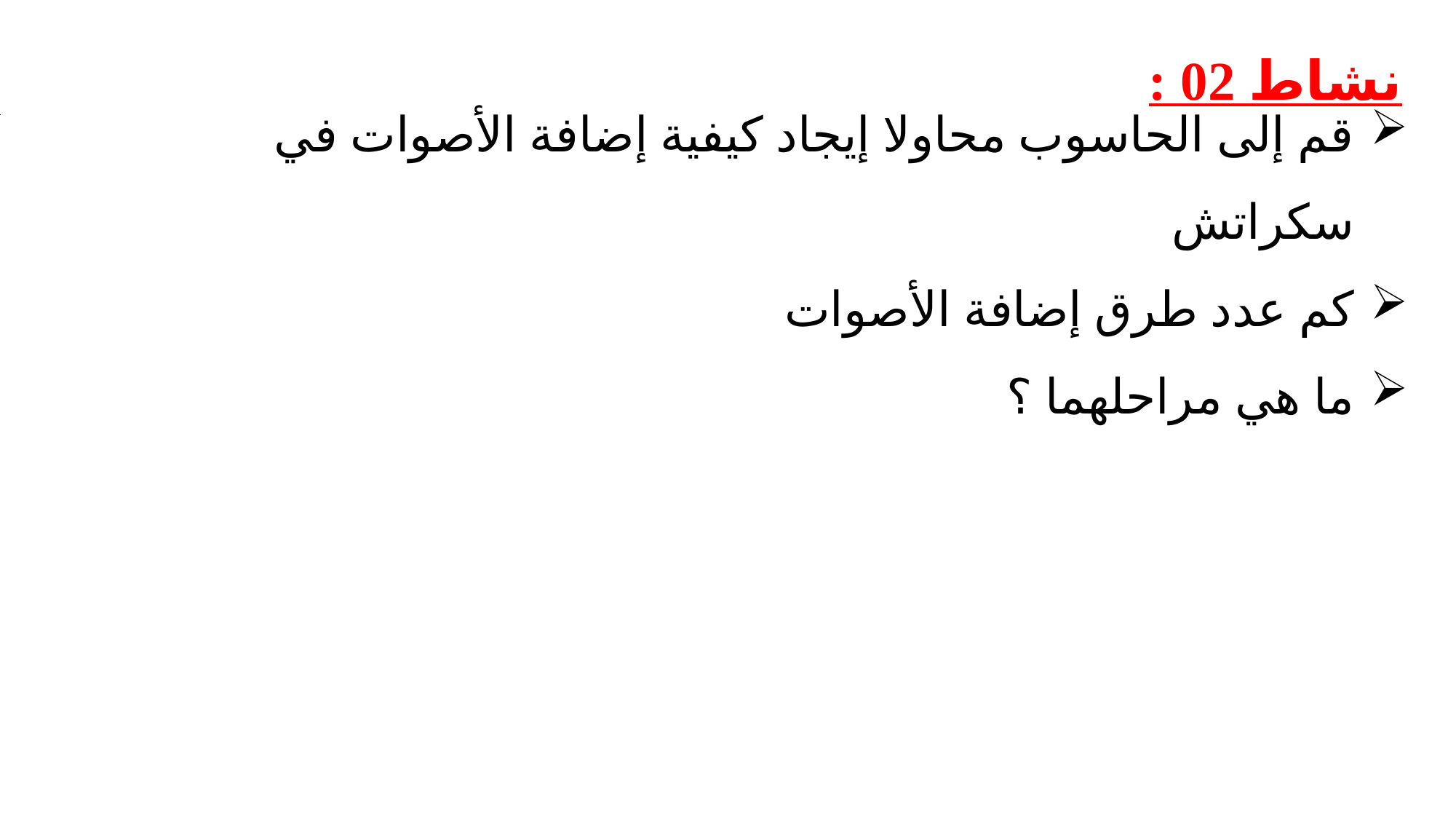

نشاط 02 :

قم إلى الحاسوب محاولا إيجاد كيفية إضافة الأصوات في سكراتش
كم عدد طرق إضافة الأصوات
ما هي مراحلهما ؟